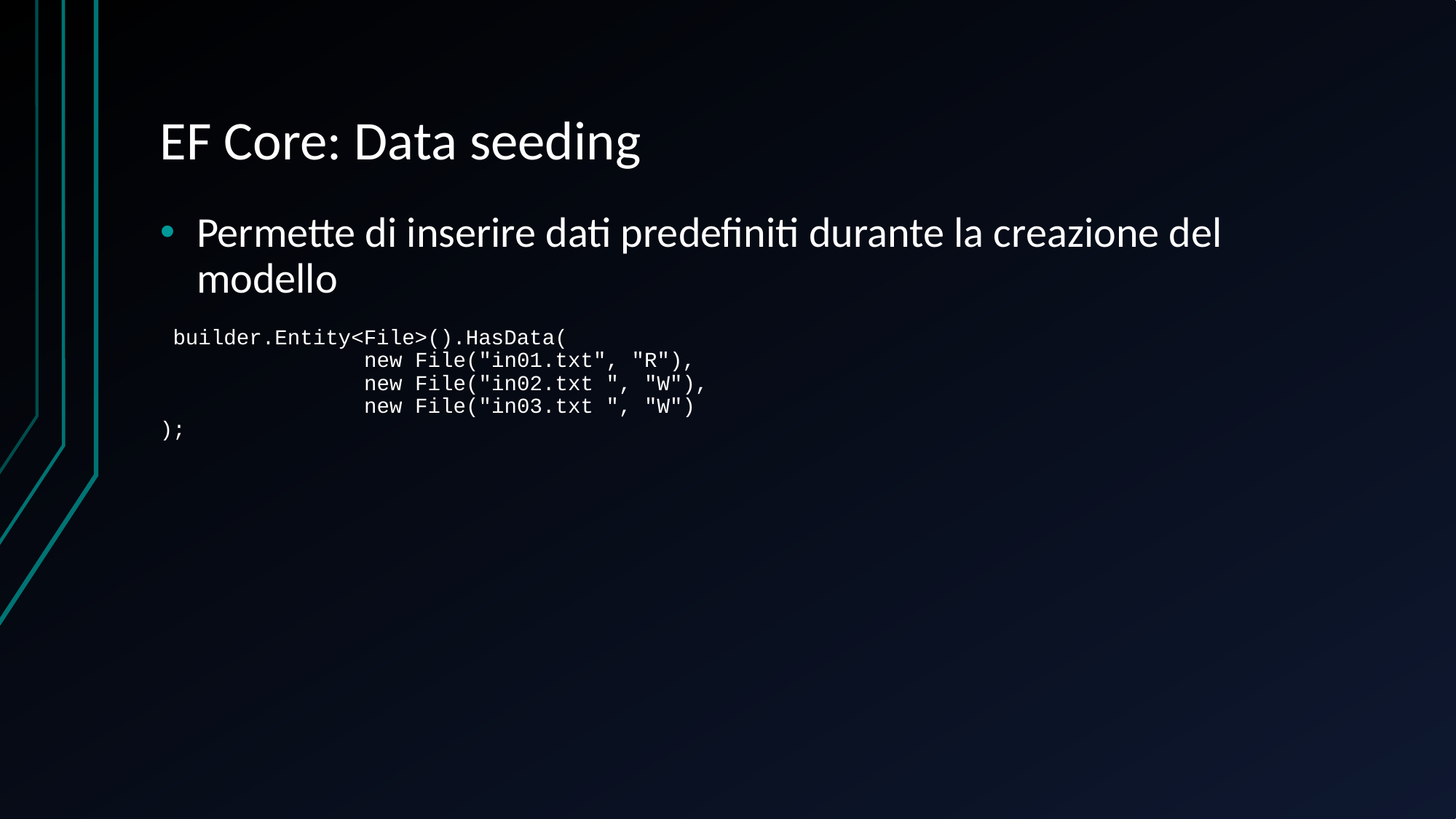

# EF Core: Data seeding
Permette di inserire dati predefiniti durante la creazione del modello
 builder.Entity<File>().HasData(
                new File("in01.txt", "R"),
                new File("in02.txt ", "W"),
                new File("in03.txt ", "W")
);